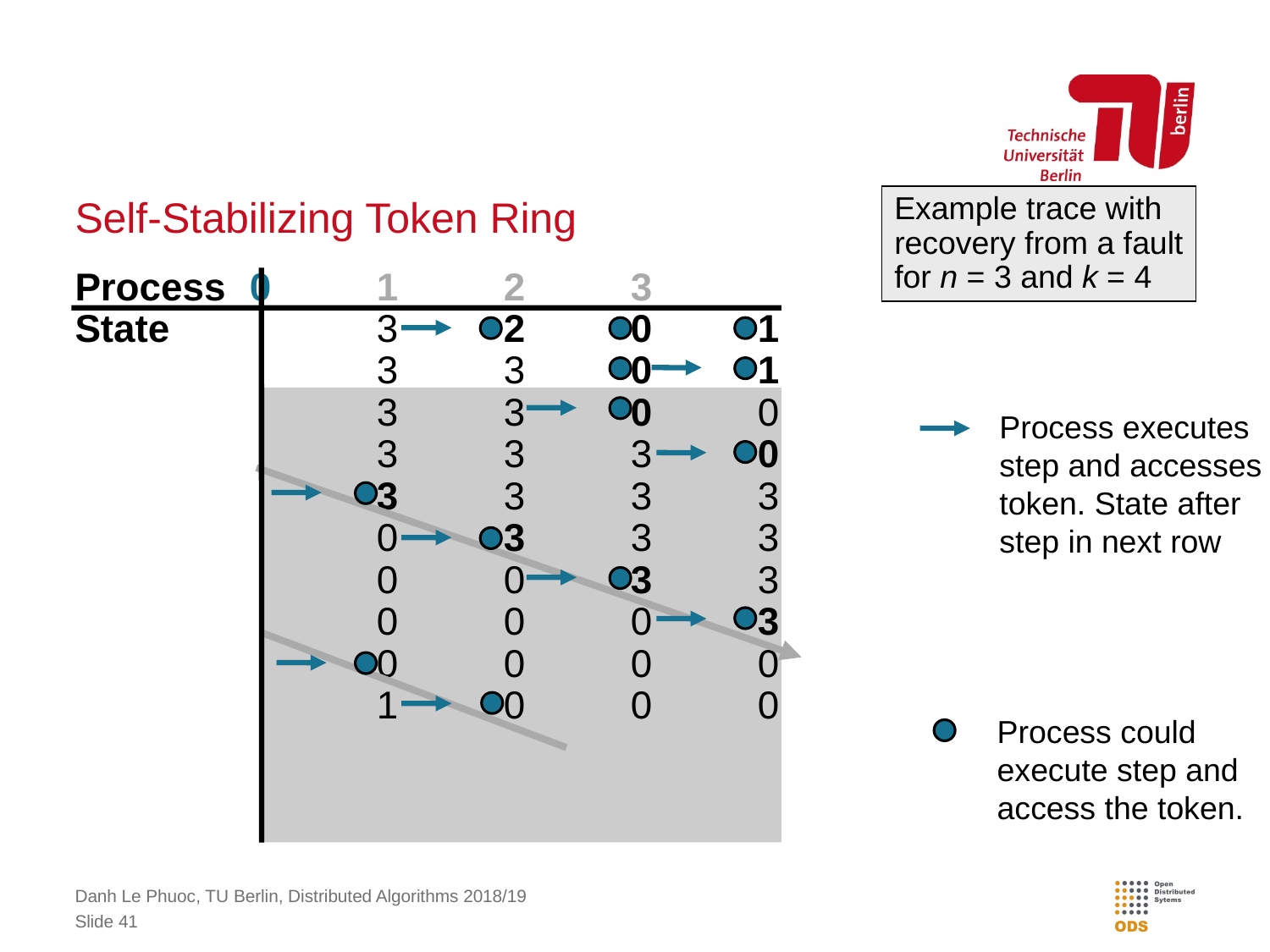

Example trace with
recovery from a fault
for n = 3 and k = 4
# Self-Stabilizing Token Ring
Process	0	1	2	3
State 		3	2 	0	1
			3	3	0	1
			3	3	0	0
			3	3	3	0
			3	3	3	3
			0 	3	3	3
			0	0 	3 	3
			0	0	0 	3
			0	0	0	0
			1	0	0	0

Process executes
step and accesses
token. State after
step in next row

Process could
execute step and
access the token.

Danh Le Phuoc, TU Berlin, Distributed Algorithms 2018/19
Slide 41